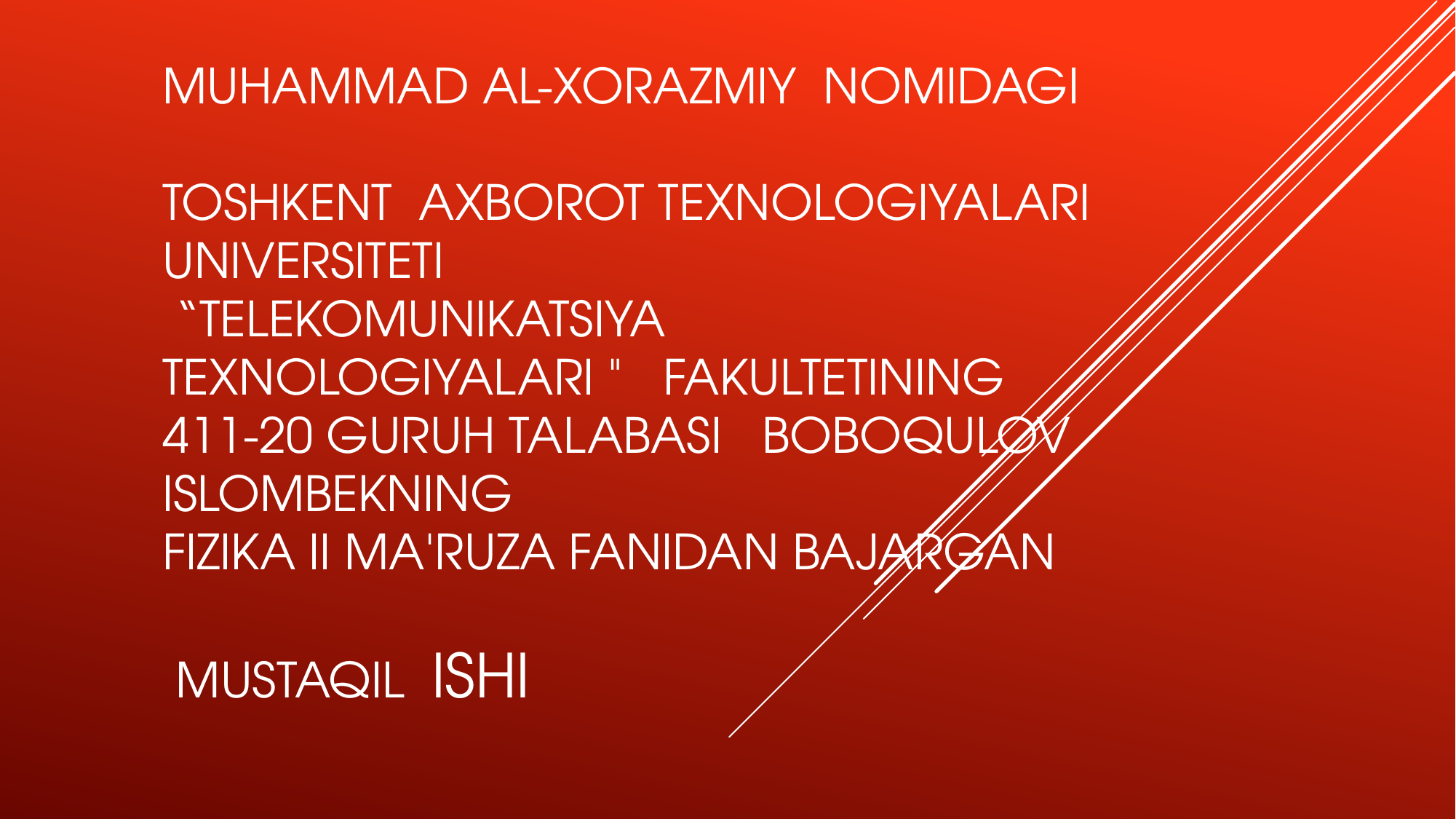

# Muhammad al-Xorazmiy  Nomidagi Toshkent  Axborot Texnologiyalari Universiteti “Telekomunikatsiya texnologiyalari "   Fakultetining 411-20 guruh talabasi   boboqulov islombekning Fizika II ma'ruza fanidan bajargan mustaqil  ishi